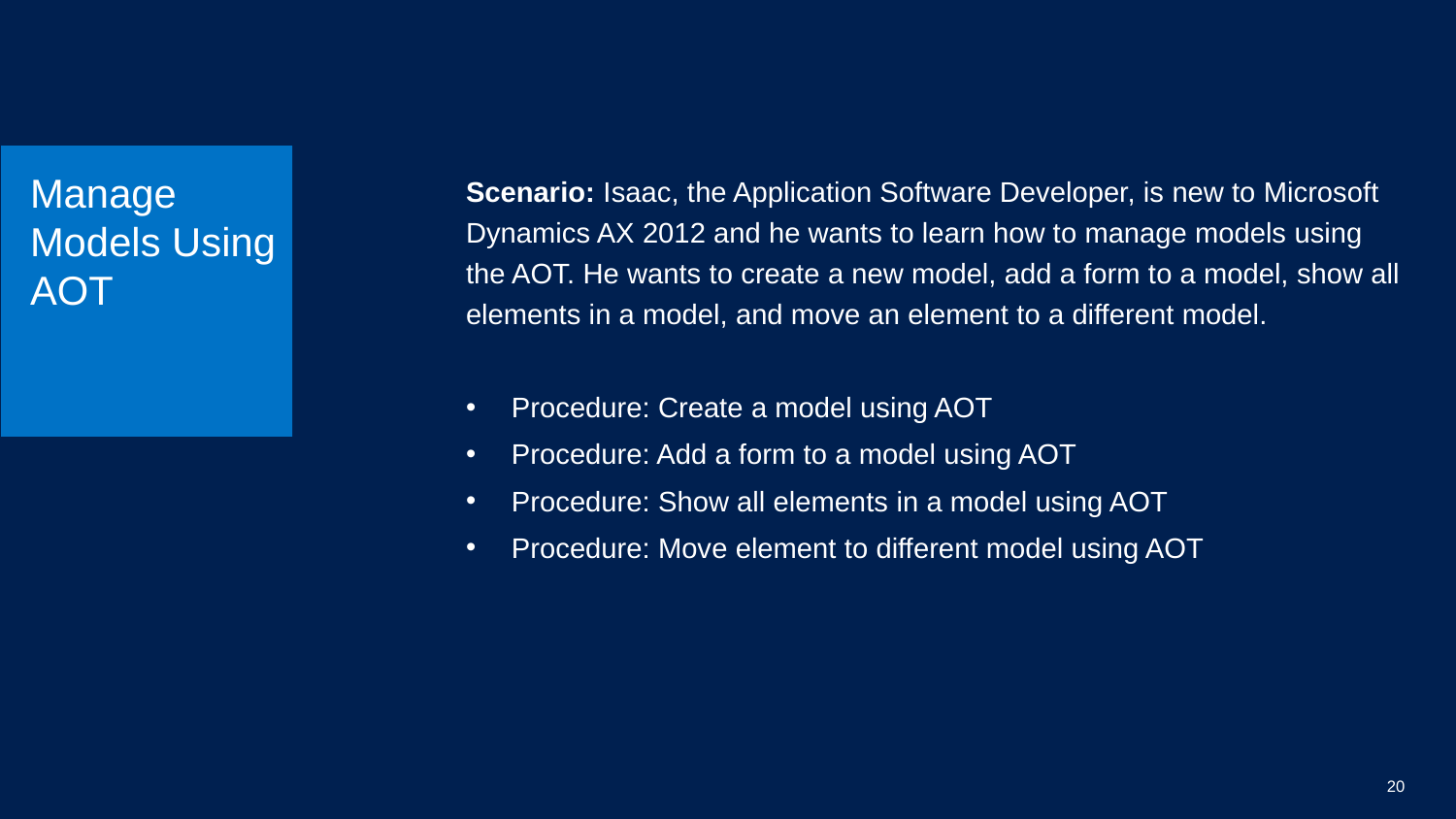

# Manage Models Using AOT
Scenario: Isaac, the Application Software Developer, is new to Microsoft Dynamics AX 2012 and he wants to learn how to manage models using the AOT. He wants to create a new model, add a form to a model, show all elements in a model, and move an element to a different model.

Procedure: Create a model using AOT
Procedure: Add a form to a model using AOT
Procedure: Show all elements in a model using AOT
Procedure: Move element to different model using AOT

20